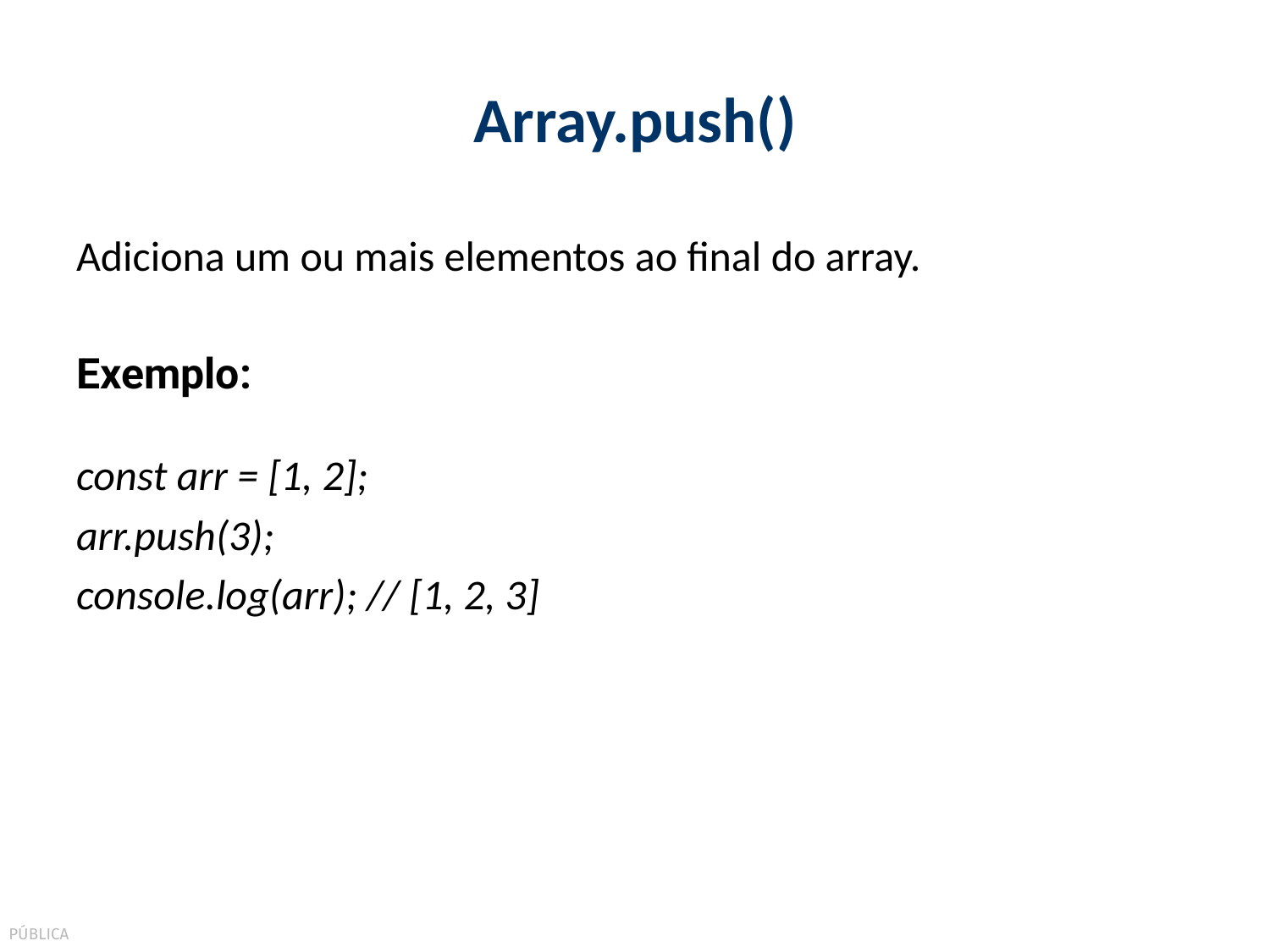

# Array.push()
Adiciona um ou mais elementos ao final do array.

Exemplo:
const arr = [1, 2];
arr.push(3);
console.log(arr); // [1, 2, 3]